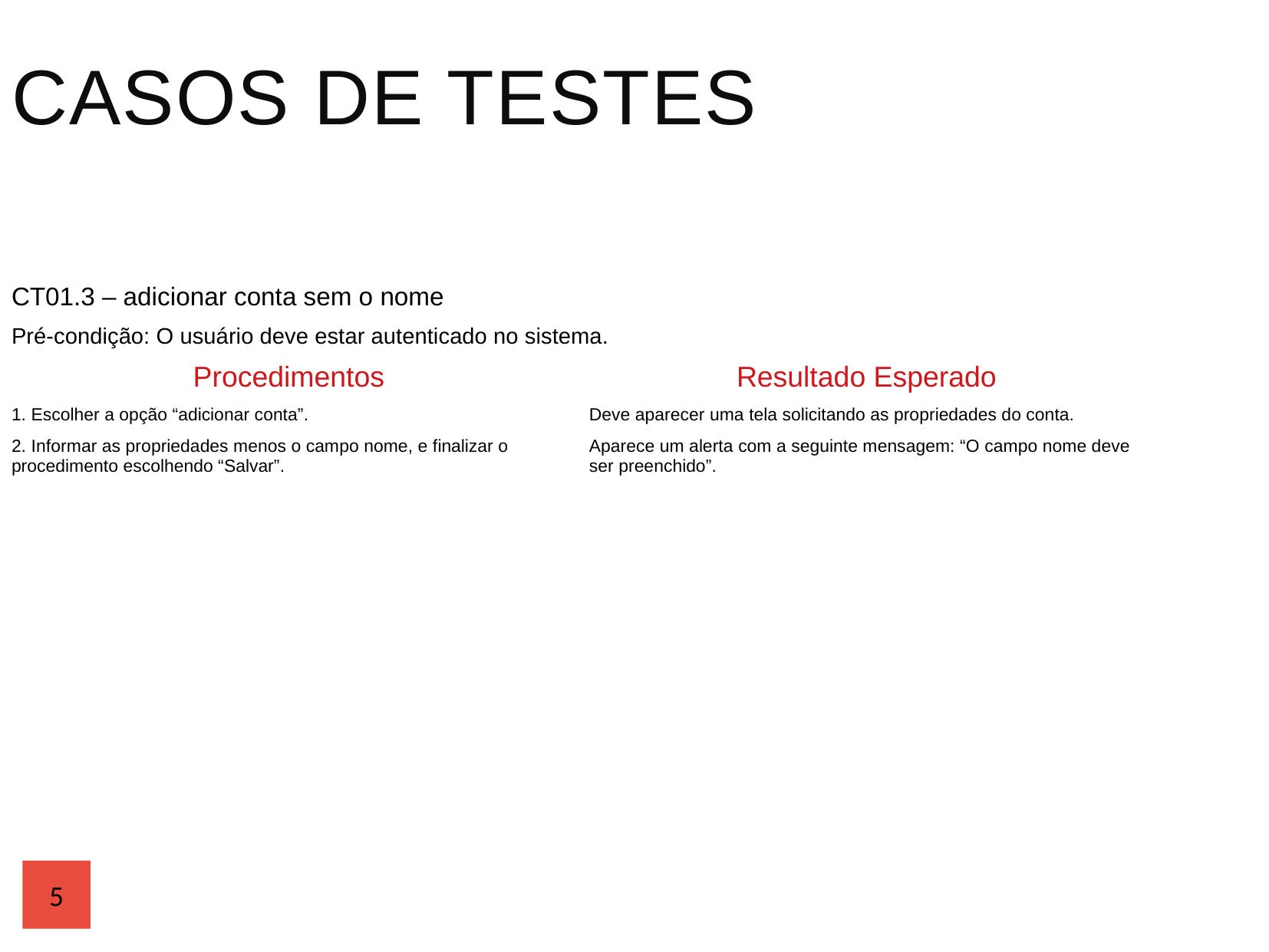

Casos de Testes

| CT01.3 – adicionar conta sem o nome |  |
| --- | --- |
| Pré-condição: O usuário deve estar autenticado no sistema. |  |
| Procedimentos | Resultado Esperado |
| 1. Escolher a opção “adicionar conta”. | Deve aparecer uma tela solicitando as propriedades do conta. |
| 2. Informar as propriedades menos o campo nome, e finalizar o procedimento escolhendo “Salvar”. | Aparece um alerta com a seguinte mensagem: “O campo nome deve ser preenchido”. |
5